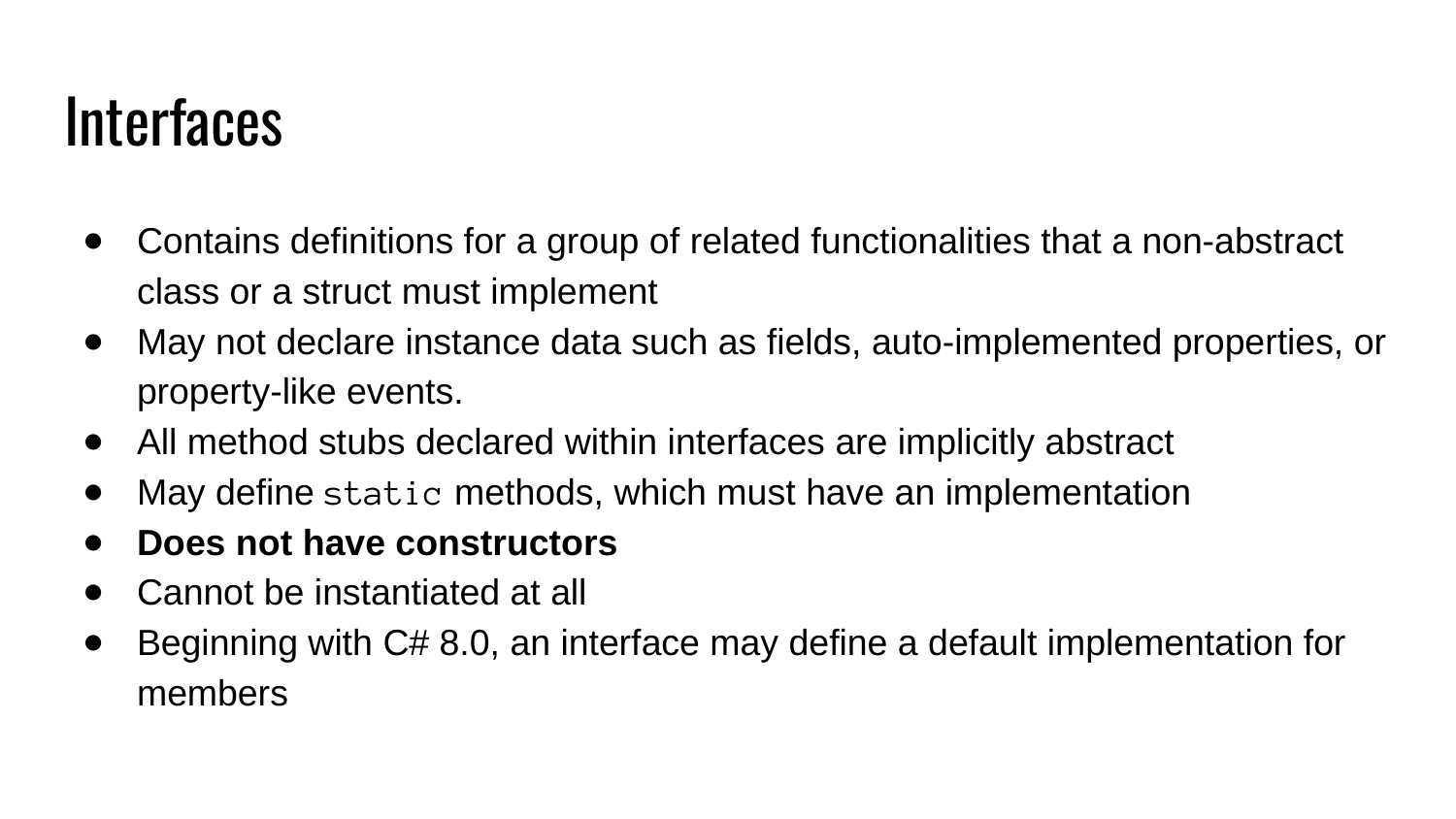

# Interfaces
Contains definitions for a group of related functionalities that a non-abstract class or a struct must implement
May not declare instance data such as fields, auto-implemented properties, or property-like events.
All method stubs declared within interfaces are implicitly abstract
May define static methods, which must have an implementation
Does not have constructors
Cannot be instantiated at all
Beginning with C# 8.0, an interface may define a default implementation for members